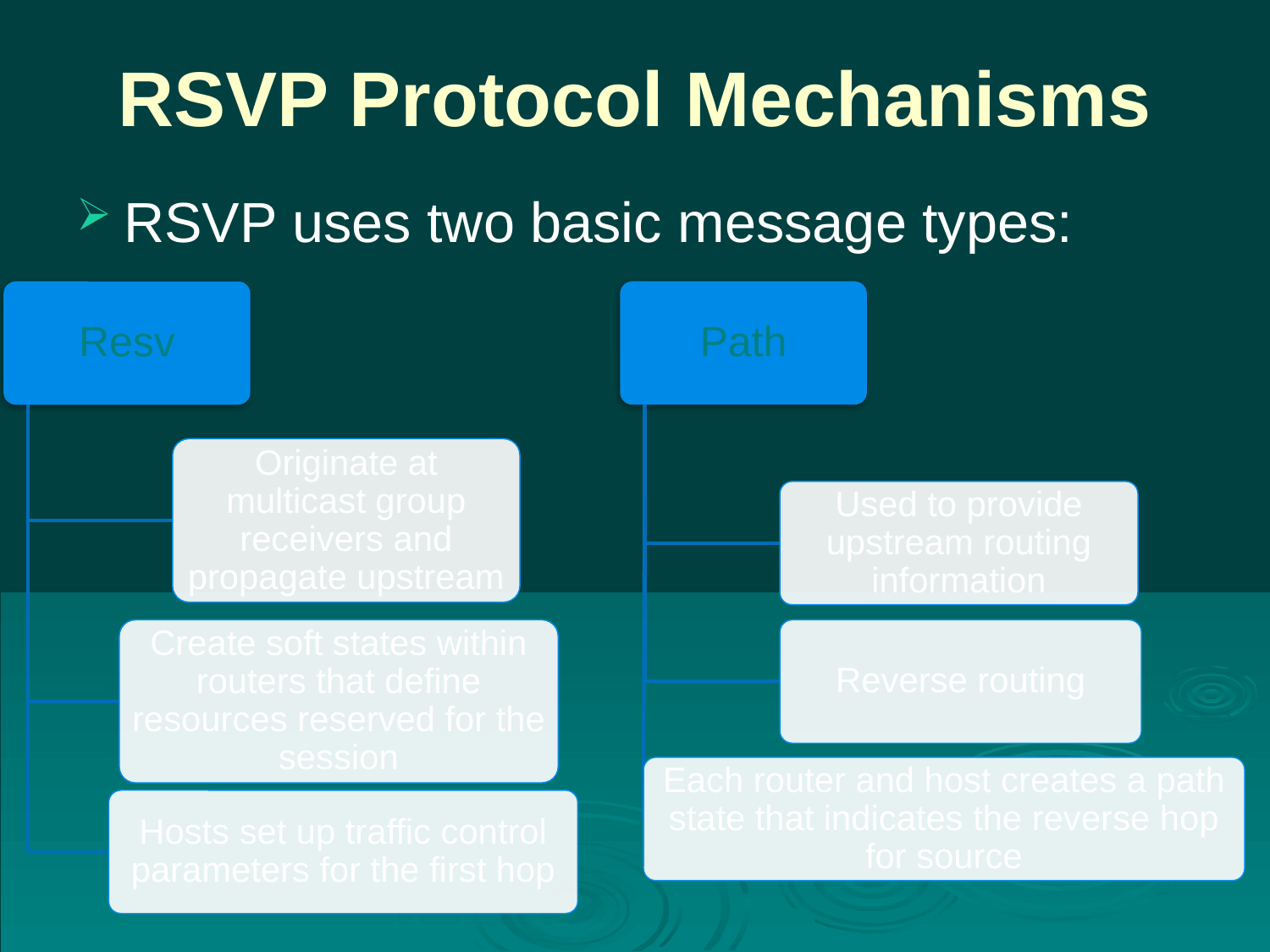

# RSVP Protocol Mechanisms
RSVP uses two basic message types:
Resv
Originate at multicast group receivers and propagate upstream
Create soft states within routers that define resources reserved for the session
Hosts set up traffic control parameters for the first hop
Path
Used to provide upstream routing information
Reverse routing
Each router and host creates a path state that indicates the reverse hop for source